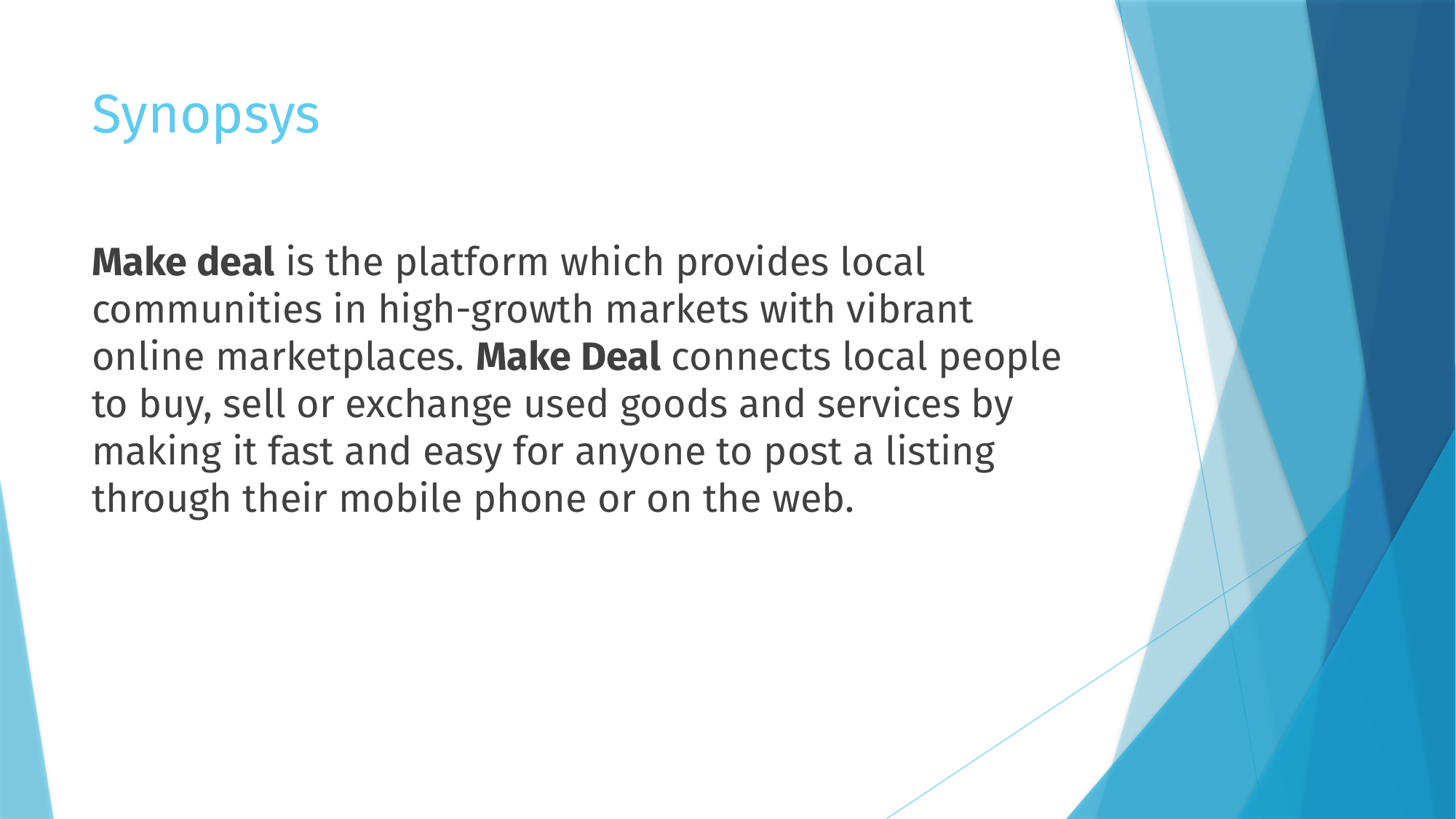

# Synopsys
Make deal is the platform which provides local communities in high-growth markets with vibrant online marketplaces. Make Deal connects local people to buy, sell or exchange used goods and services by making it fast and easy for anyone to post a listing through their mobile phone or on the web.